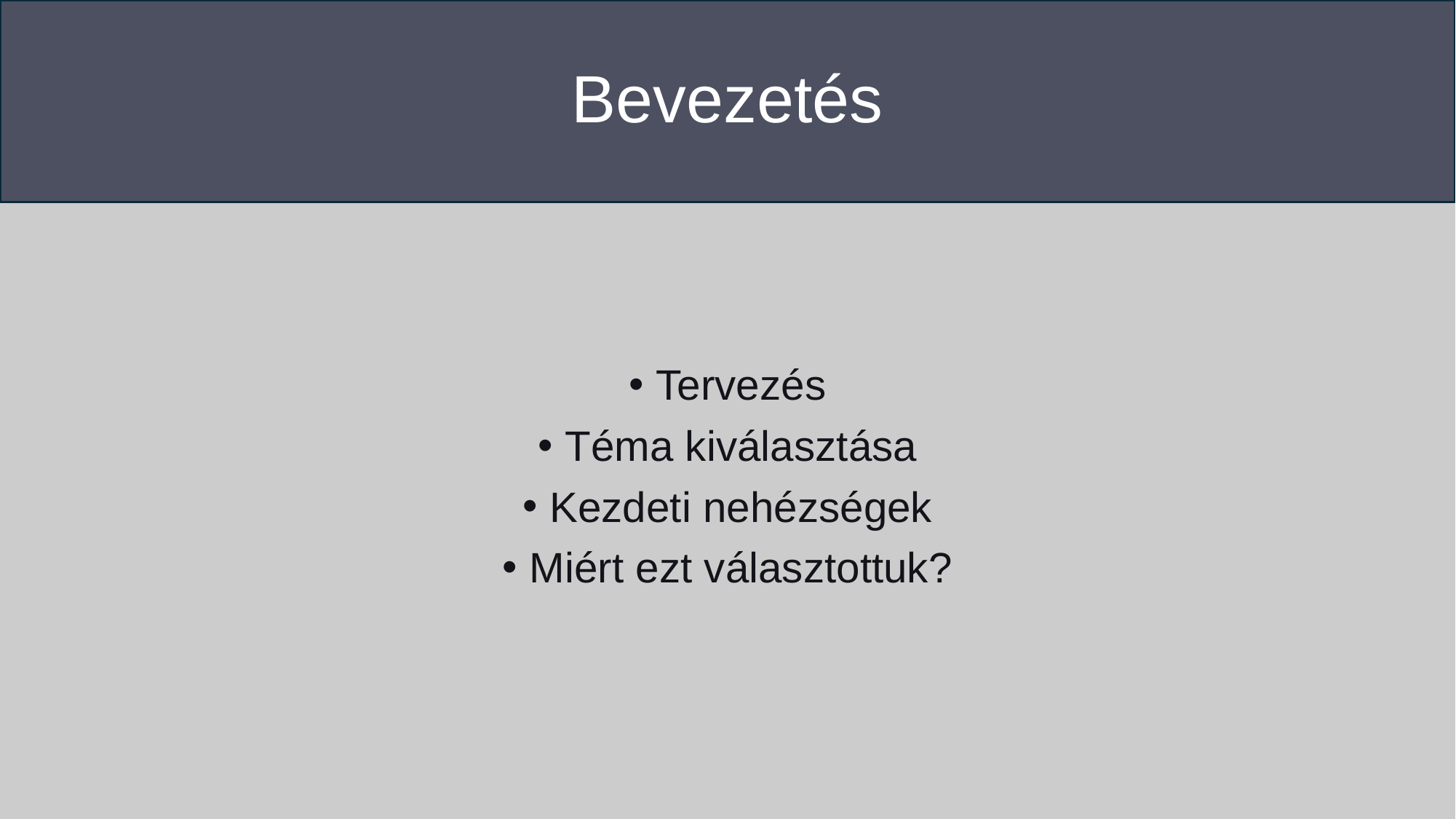

# Bevezetés
Tervezés
Téma kiválasztása
Kezdeti nehézségek
Miért ezt választottuk?